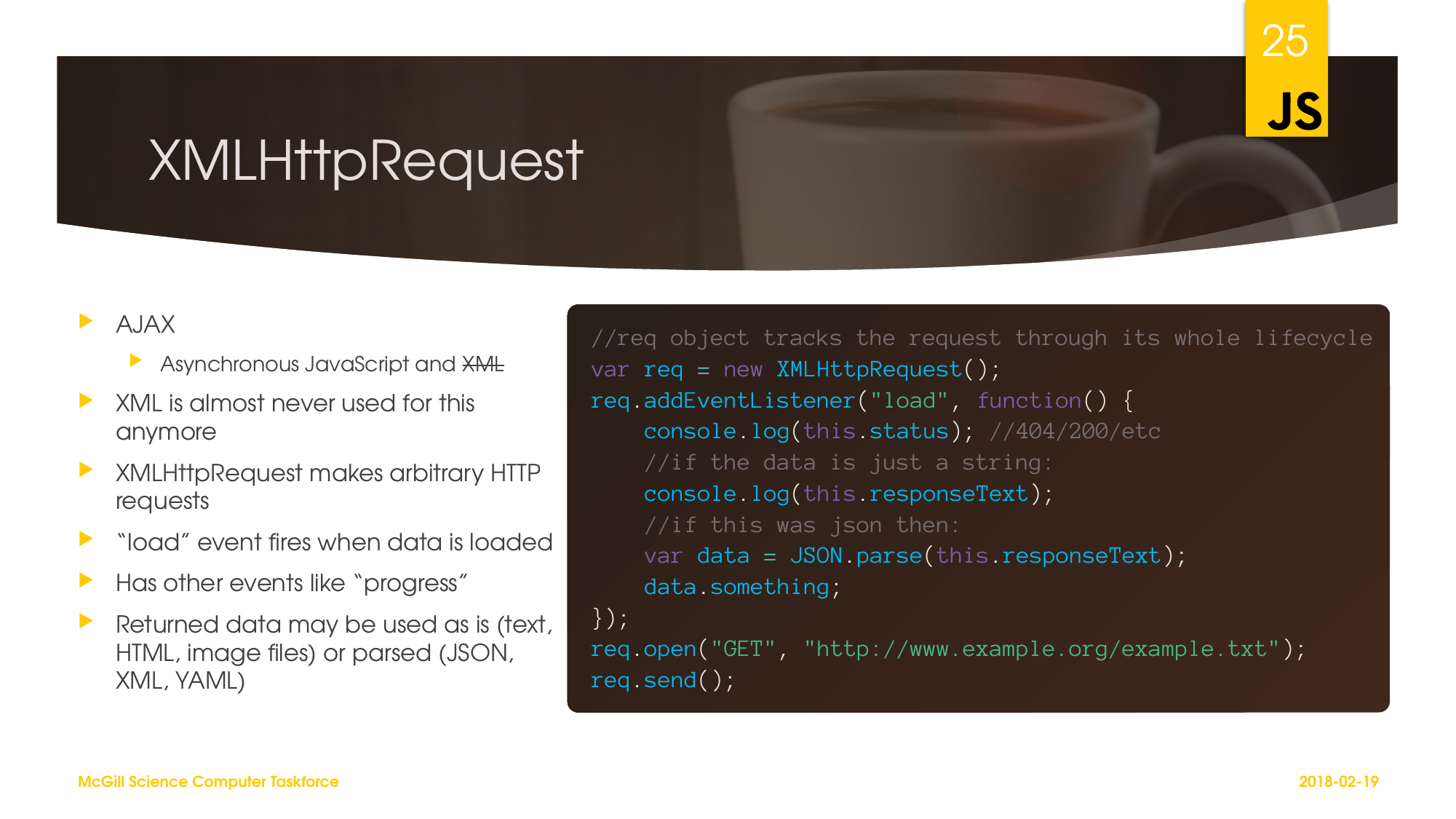

25
# XMLHttpRequest
AJAX
Asynchronous JavaScript and XML
XML is almost never used for this anymore
XMLHttpRequest makes arbitrary HTTP requests
“load” event fires when data is loaded
Has other events like “progress”
Returned data may be used as is (text, HTML, image files) or parsed (JSON, XML, YAML)

//req object tracks the request through its whole lifecycle
var req = new XMLHttpRequest();
req.addEventListener("load", function() {
    console.log(this.status); //404/200/etc
    //if the data is just a string:
    console.log(this.responseText);
    //if this was json then:
    var data = JSON.parse(this.responseText);
    data.something;
});
req.open("GET", "http://www.example.org/example.txt");
req.send();
McGill Science Computer Taskforce
2018-02-19